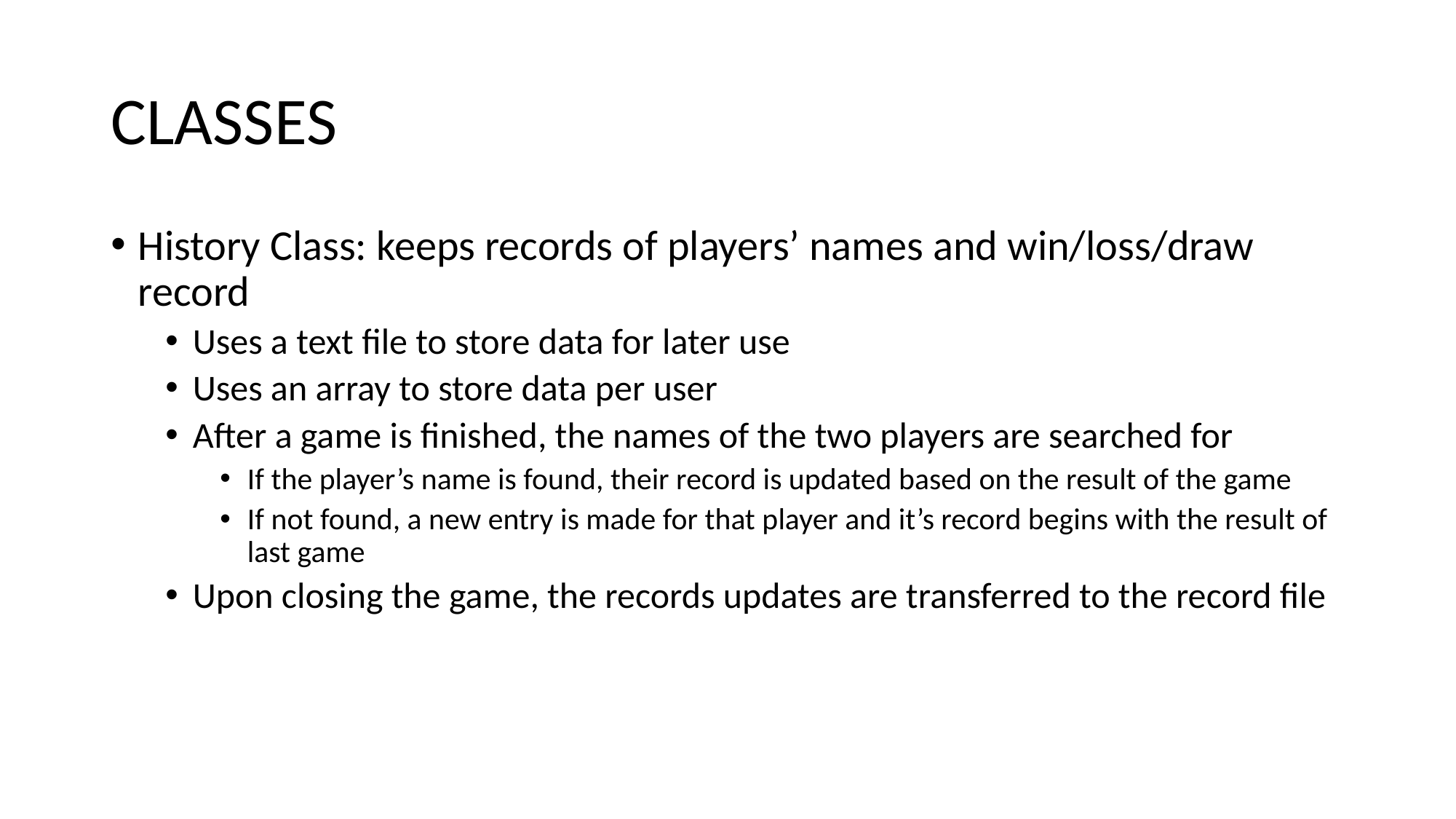

# CLASSES
History Class: keeps records of players’ names and win/loss/draw record
Uses a text file to store data for later use
Uses an array to store data per user
After a game is finished, the names of the two players are searched for
If the player’s name is found, their record is updated based on the result of the game
If not found, a new entry is made for that player and it’s record begins with the result of last game
Upon closing the game, the records updates are transferred to the record file